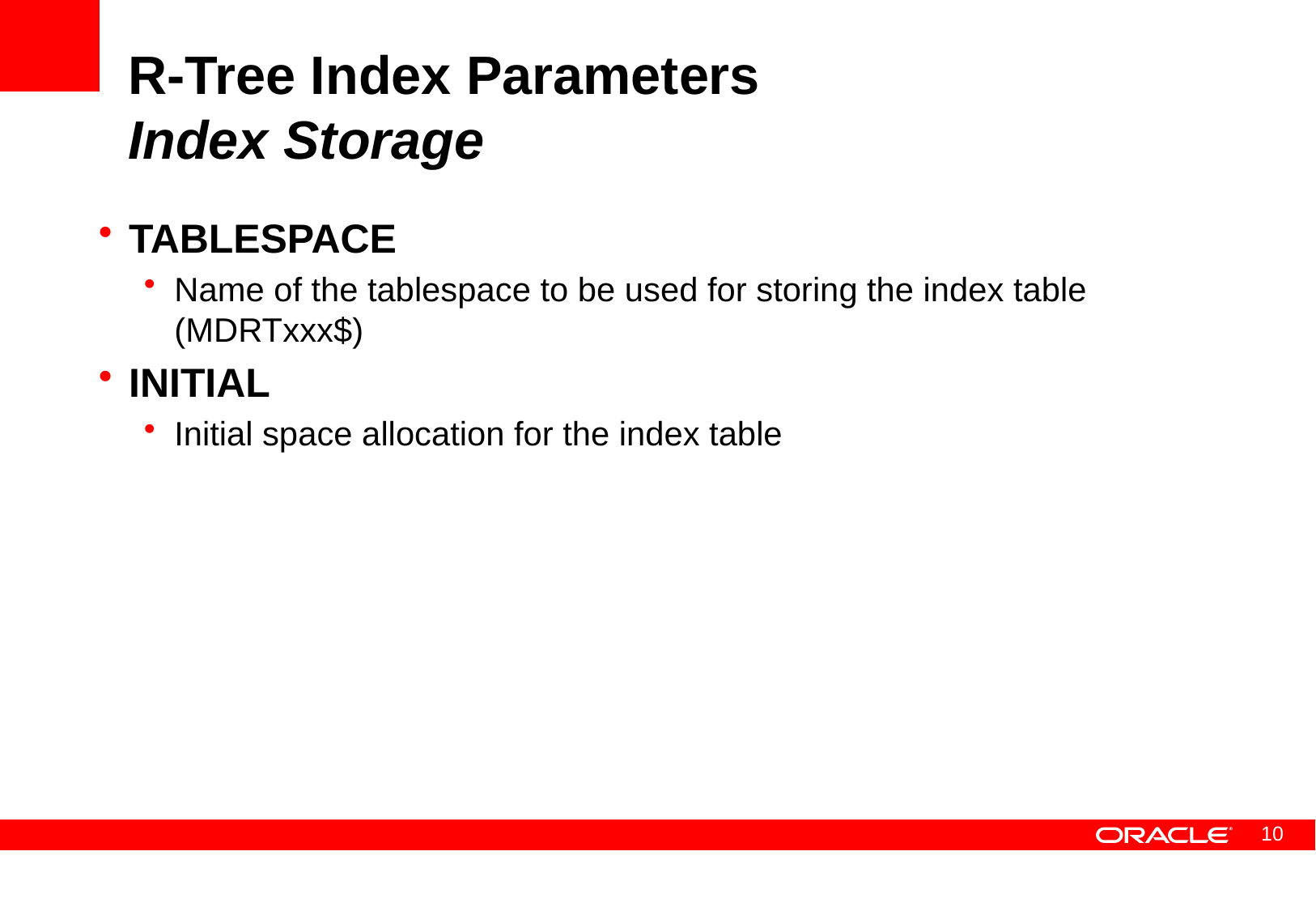

# R-Tree Index Parameters Index Storage
TABLESPACE
Name of the tablespace to be used for storing the index table (MDRTxxx$)
INITIAL
Initial space allocation for the index table